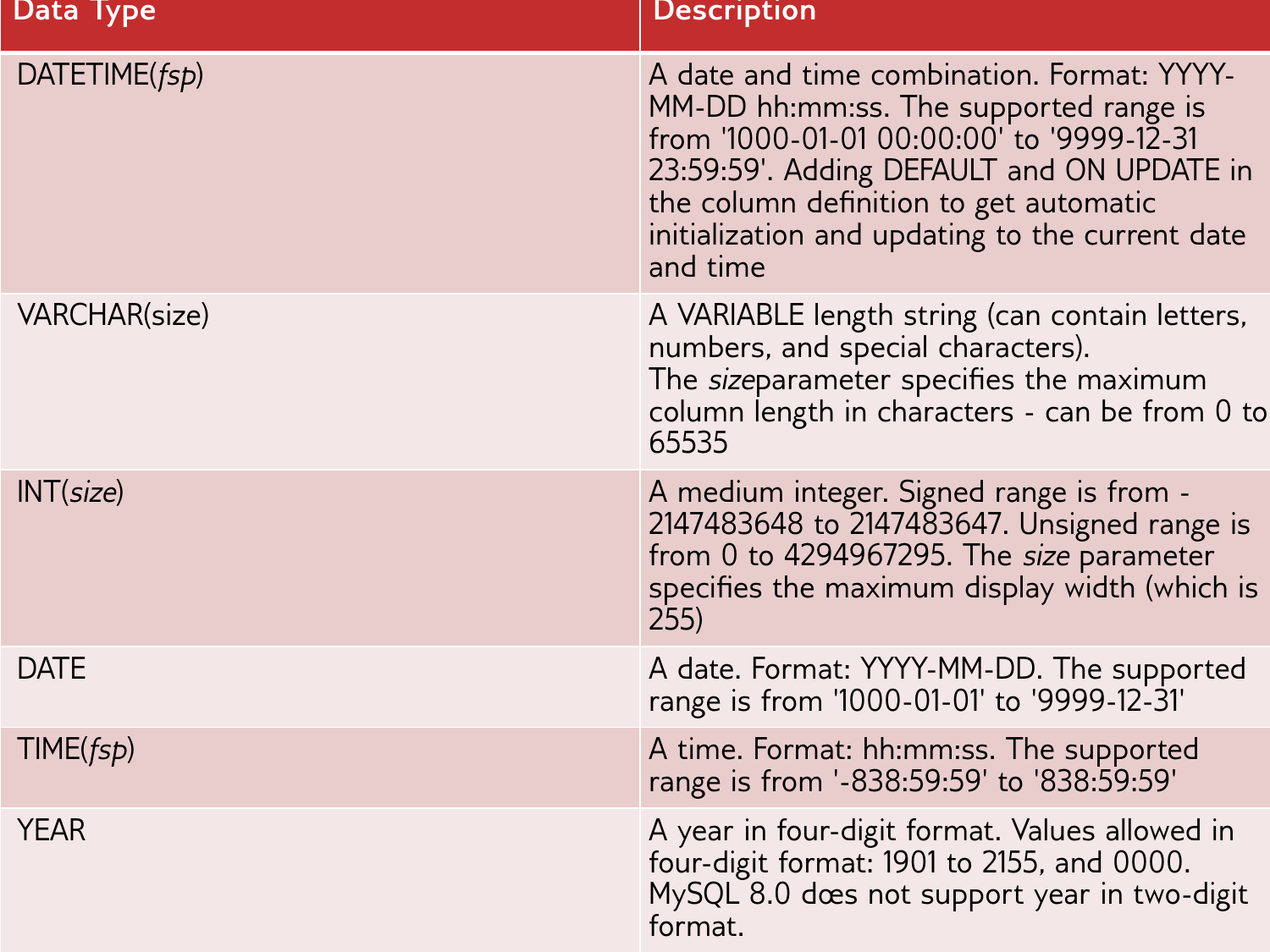

| Data Type | Description |
| --- | --- |
| DATETIME(fsp) | A date and time combination. Format: YYYY-MM-DD hh:mm:ss. The supported range is from '1000-01-01 00:00:00' to '9999-12-31 23:59:59'. Adding DEFAULT and ON UPDATE in the column definition to get automatic initialization and updating to the current date and time |
| VARCHAR(size) | A VARIABLE length string (can contain letters, numbers, and special characters). The sizeparameter specifies the maximum column length in characters - can be from 0 to 65535 |
| INT(size) | A medium integer. Signed range is from -2147483648 to 2147483647. Unsigned range is from 0 to 4294967295. The size parameter specifies the maximum display width (which is 255) |
| DATE | A date. Format: YYYY-MM-DD. The supported range is from '1000-01-01' to '9999-12-31' |
| TIME(fsp) | A time. Format: hh:mm:ss. The supported range is from '-838:59:59' to '838:59:59' |
| YEAR | A year in four-digit format. Values allowed in four-digit format: 1901 to 2155, and 0000. MySQL 8.0 does not support year in two-digit format. |